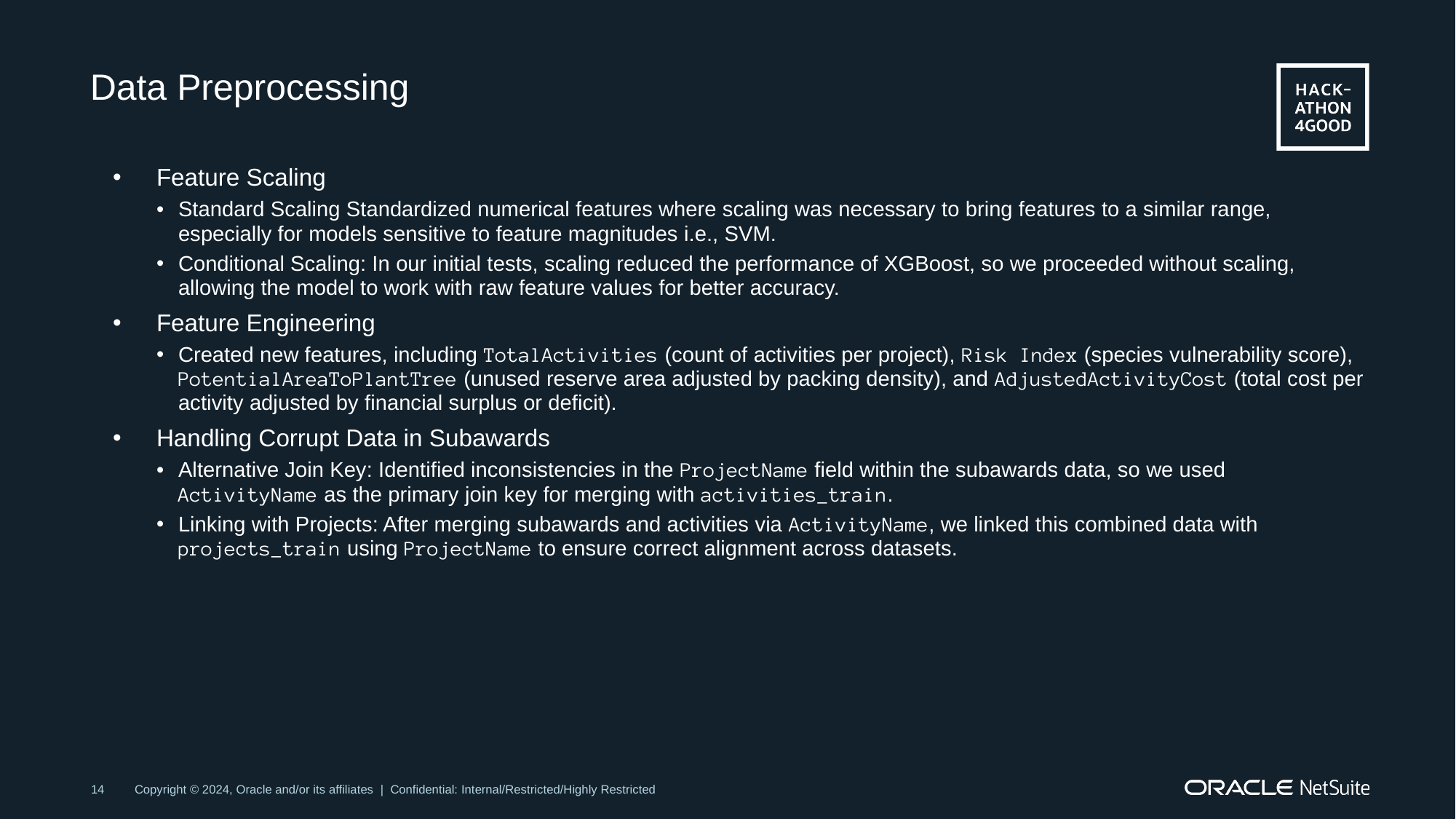

# Data Preprocessing
Feature Scaling
Standard Scaling Standardized numerical features where scaling was necessary to bring features to a similar range, especially for models sensitive to feature magnitudes i.e., SVM.
Conditional Scaling: In our initial tests, scaling reduced the performance of XGBoost, so we proceeded without scaling, allowing the model to work with raw feature values for better accuracy.
Feature Engineering
Created new features, including TotalActivities (count of activities per project), Risk Index (species vulnerability score), PotentialAreaToPlantTree (unused reserve area adjusted by packing density), and AdjustedActivityCost (total cost per activity adjusted by financial surplus or deficit).
Handling Corrupt Data in Subawards
Alternative Join Key: Identified inconsistencies in the ProjectName field within the subawards data, so we used ActivityName as the primary join key for merging with activities_train.
Linking with Projects: After merging subawards and activities via ActivityName, we linked this combined data with projects_train using ProjectName to ensure correct alignment across datasets.

14